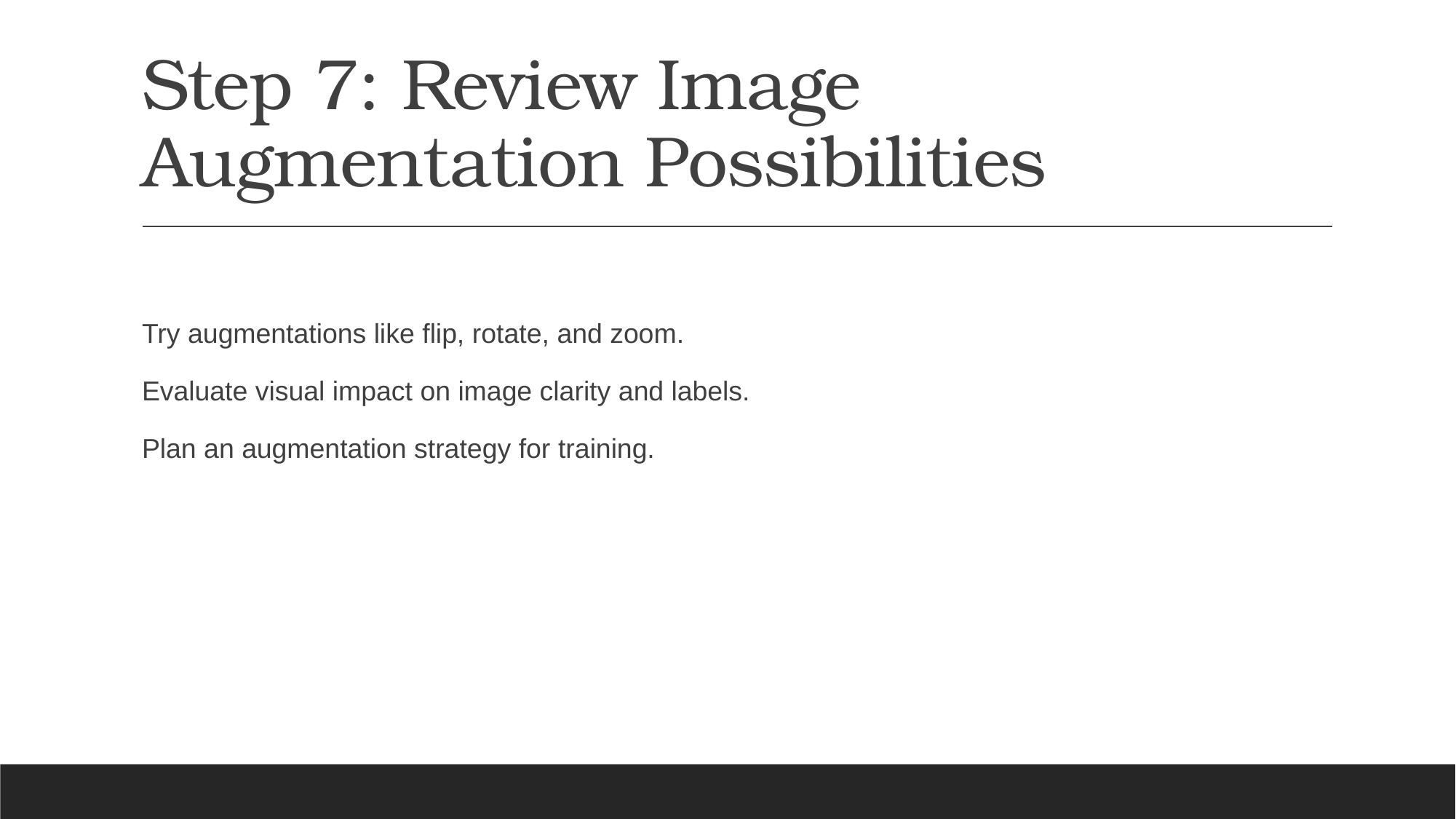

# Step 7: Review Image Augmentation Possibilities

Try augmentations like flip, rotate, and zoom.
Evaluate visual impact on image clarity and labels.
Plan an augmentation strategy for training.